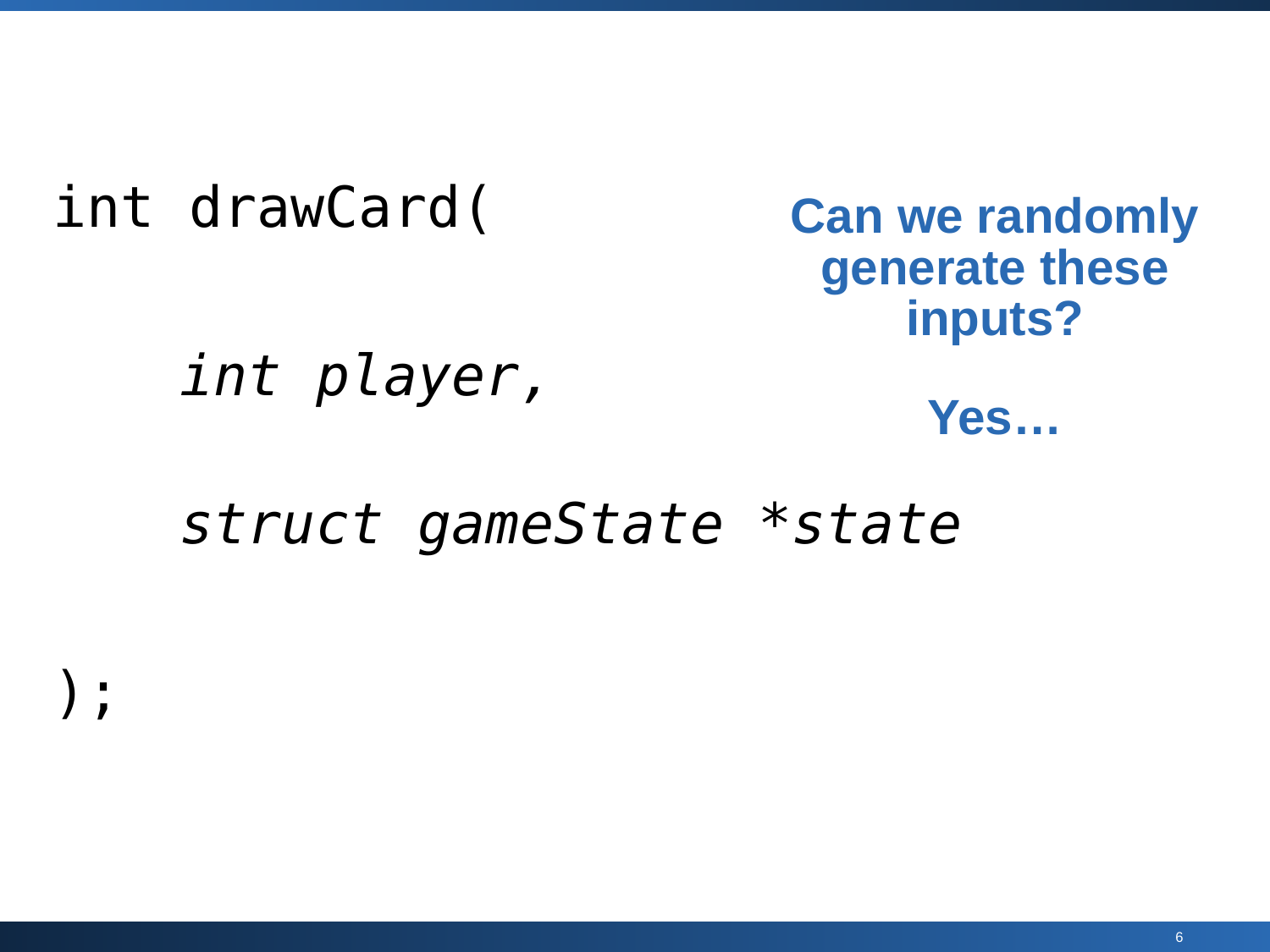

# Can we randomly generate these inputs?
int drawCard(

	int player,

	struct gameState *state

);
Yes…